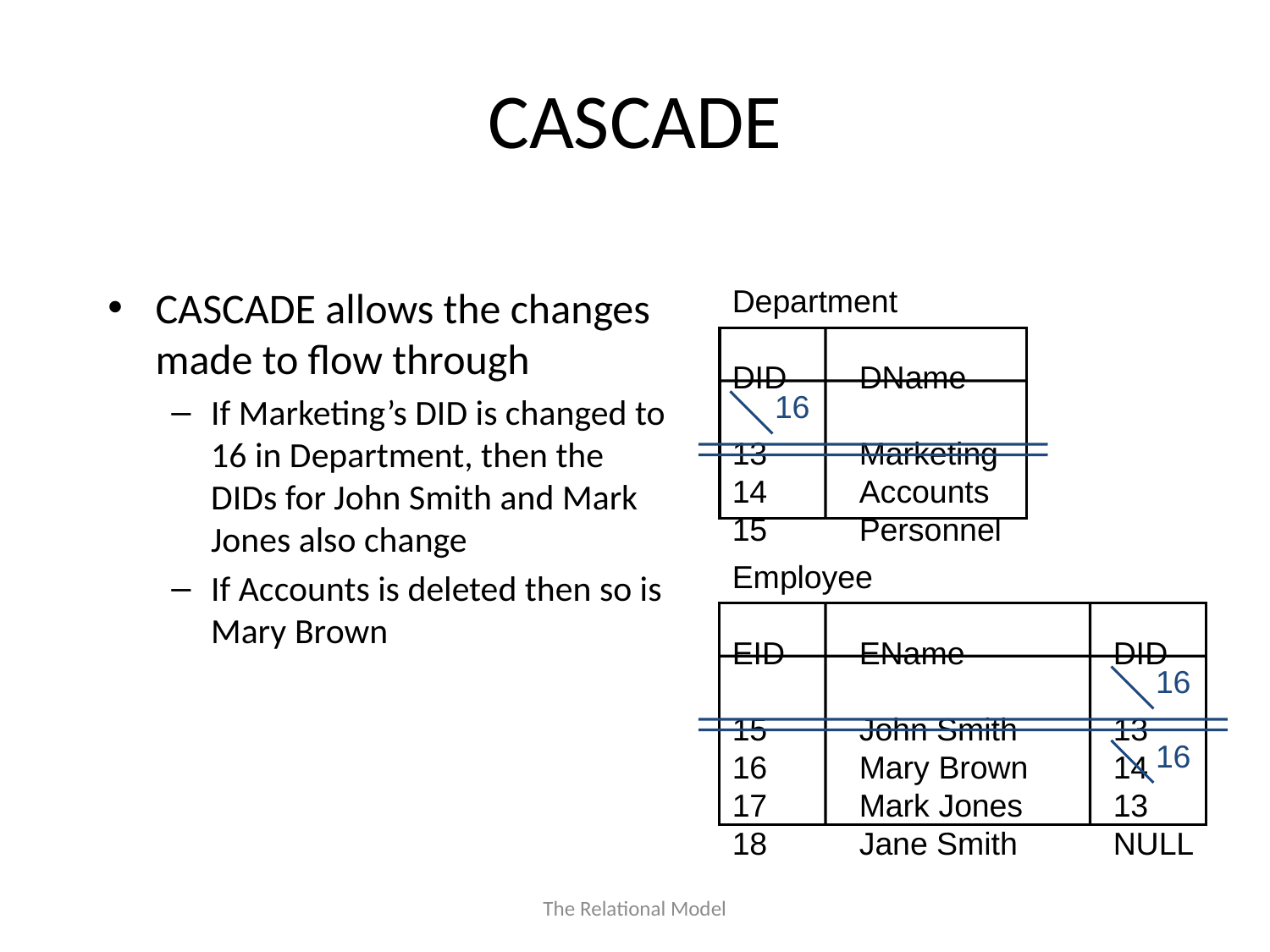

CASCADE
CASCADE allows the changes made to flow through
If Marketing’s DID is changed to 16 in Department, then the DIDs for John Smith and Mark Jones also change
If Accounts is deleted then so is Mary Brown
Department

DID	DName

13	Marketing
14	Accounts
15	Personnel

16

16

16

Employee

EID	EName		DID

15	John Smith	13
16	Mary Brown	14
17	Mark Jones	13
18	Jane Smith	NULL

The Relational Model